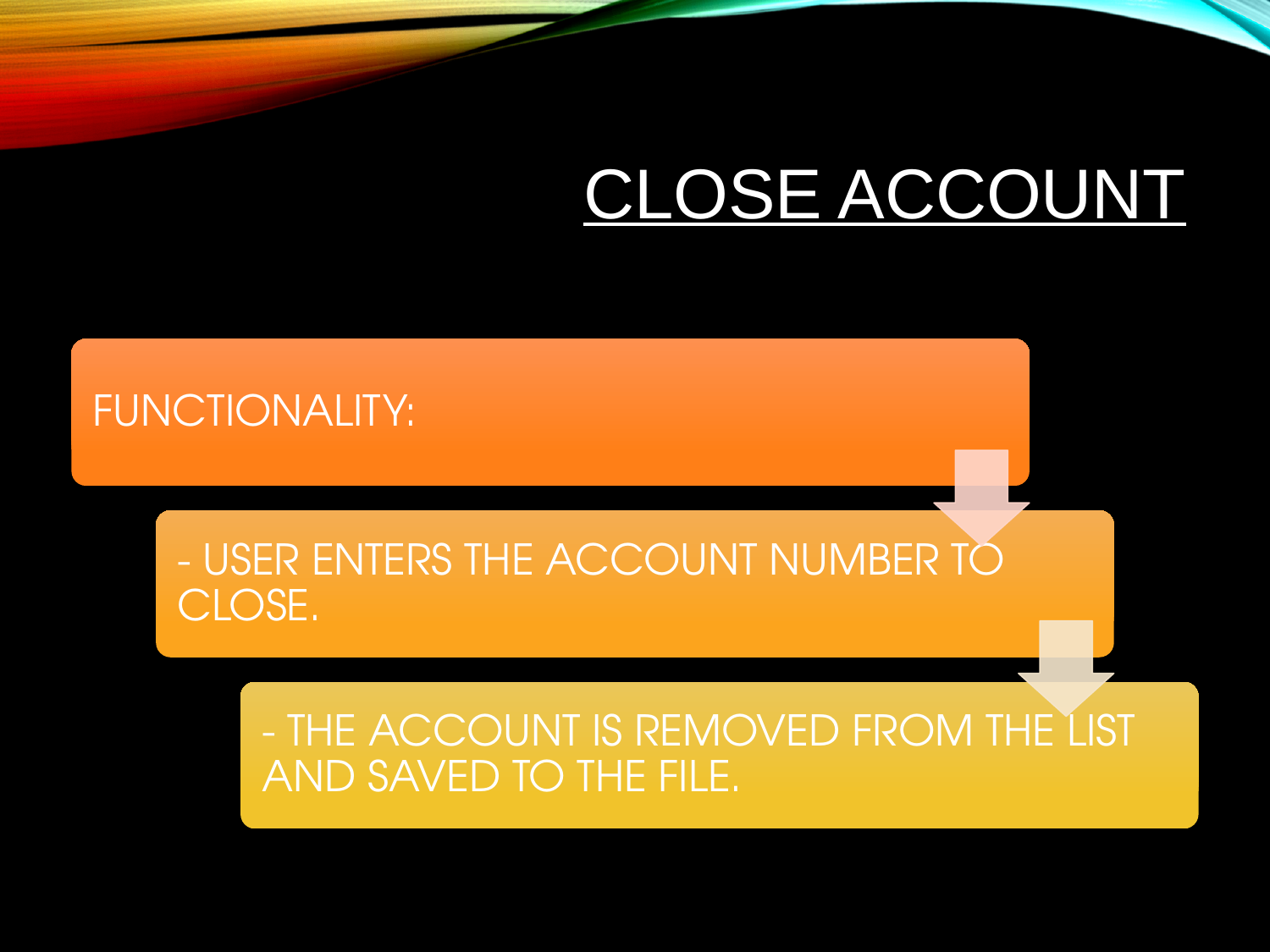

# Close Account
Functionality:
- User enters the Account Number to close.
- The account is removed from the list and saved to the file.